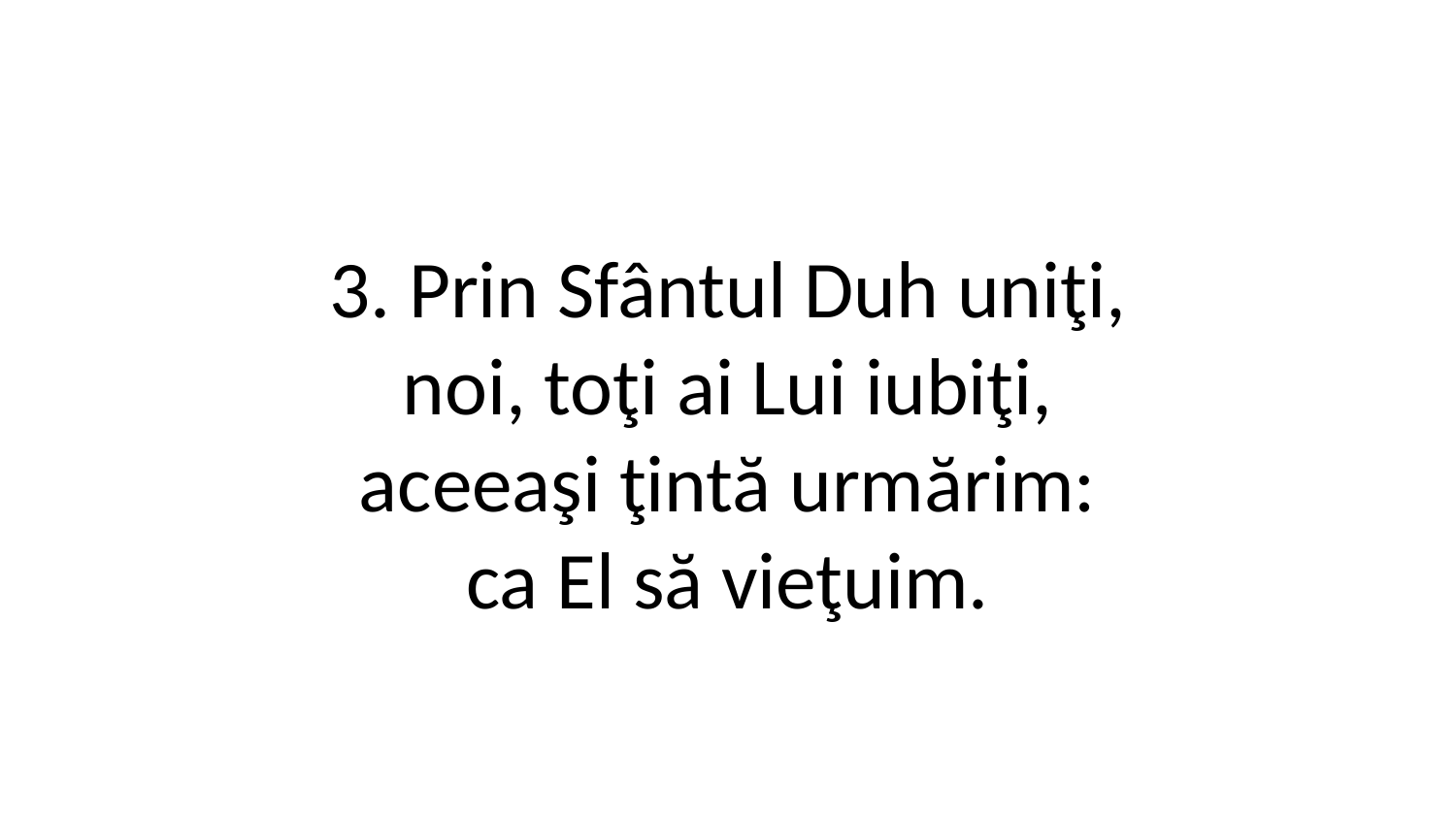

3. Prin Sfântul Duh uniţi,
noi, toţi ai Lui iubiţi,
aceeaşi ţintă urmărim:
ca El să vieţuim.